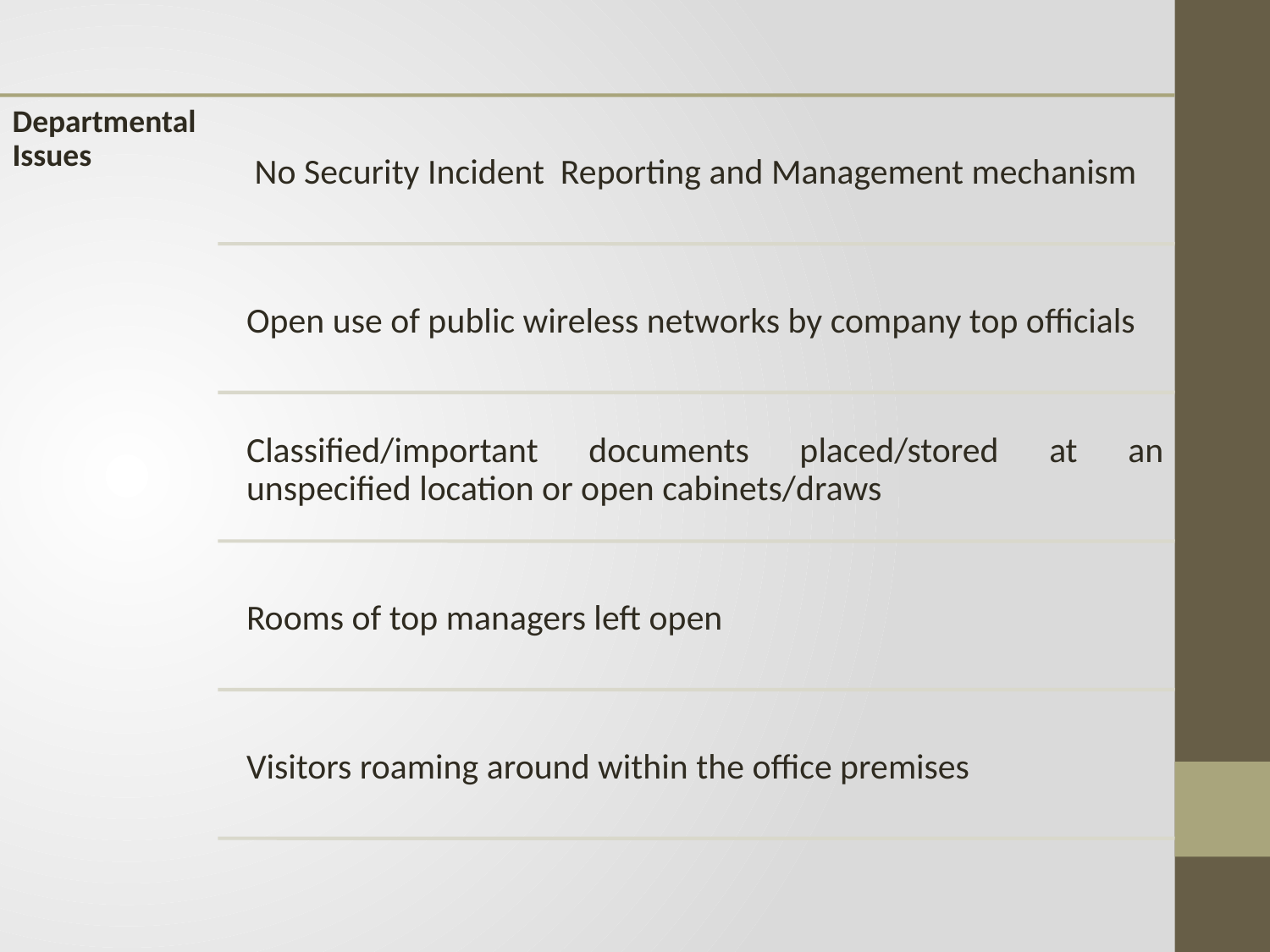

Departmental Issues
 No Security Incident  Reporting and Management mechanism
Open use of public wireless networks by company top officials
Classified/important documents placed/stored at an unspecified location or open cabinets/draws
Rooms of top managers left open
Visitors roaming around within the office premises